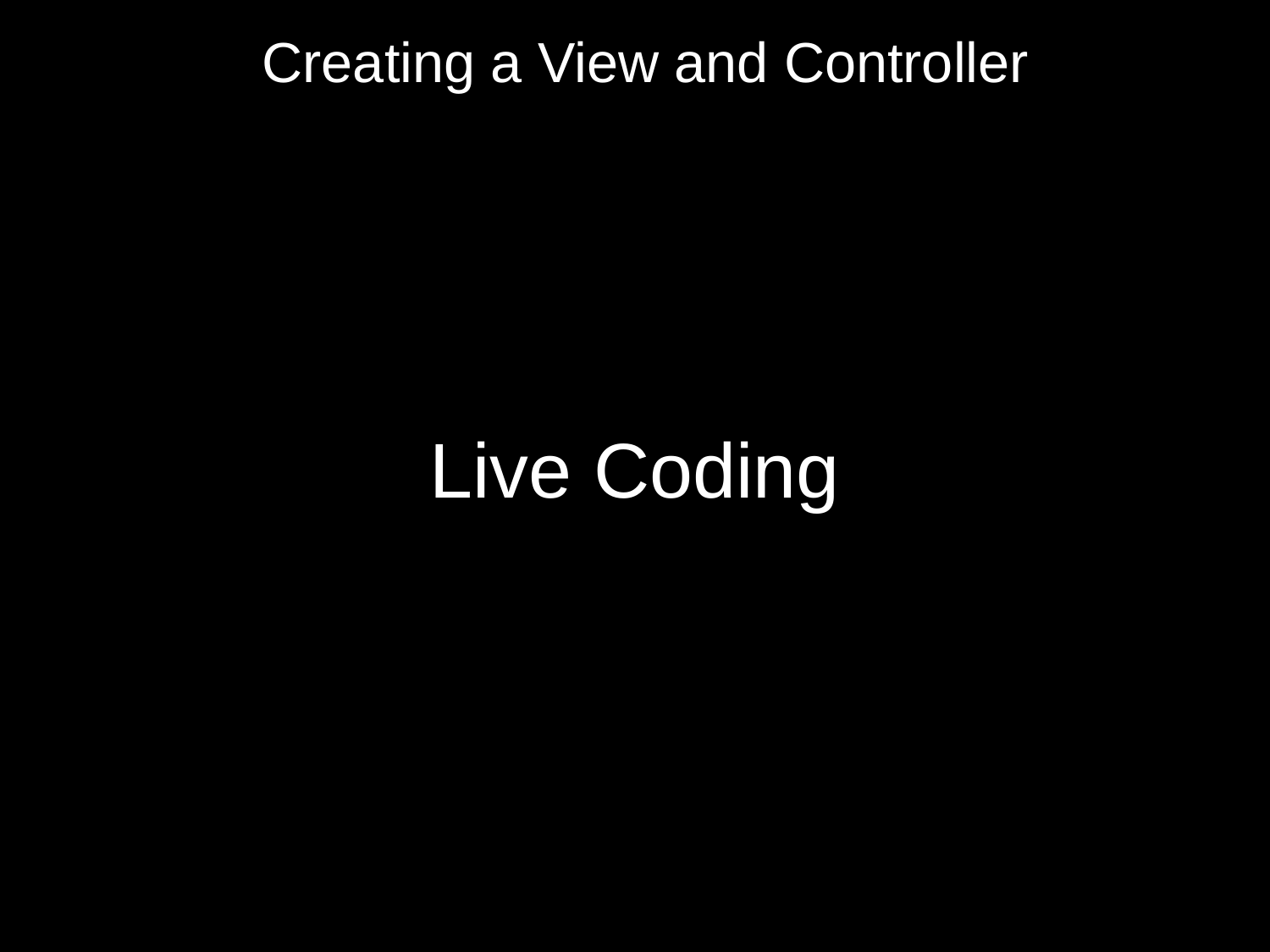

Creating a View and Controller

Live Coding